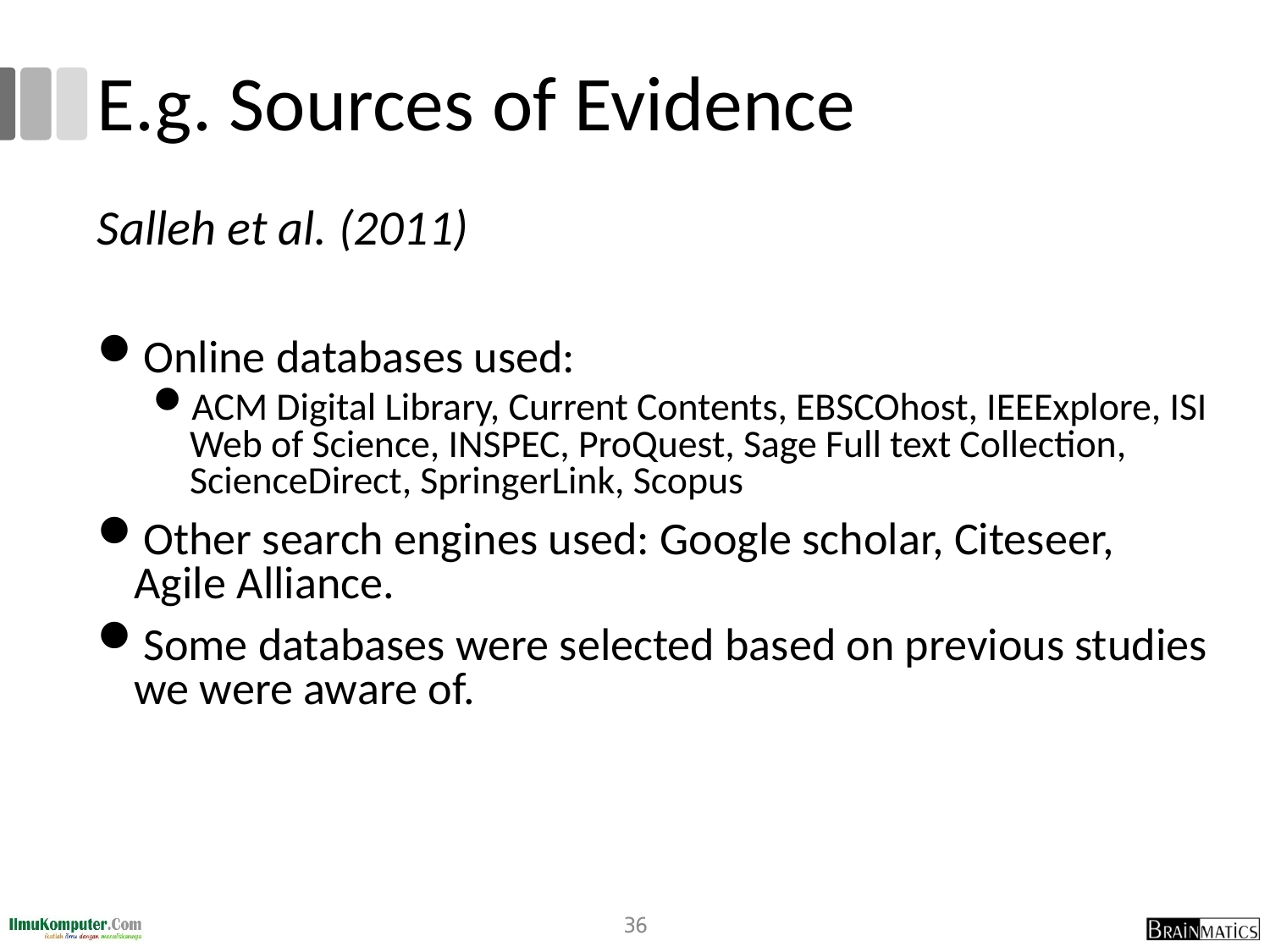

# E.g. Sources of Evidence
Salleh et al. (2011)

Online databases used:
ACM Digital Library, Current Contents, EBSCOhost, IEEExplore, ISI Web of Science, INSPEC, ProQuest, Sage Full text Collection, ScienceDirect, SpringerLink, Scopus
Other search engines used: Google scholar, Citeseer, Agile Alliance.
Some databases were selected based on previous studies we were aware of.

36